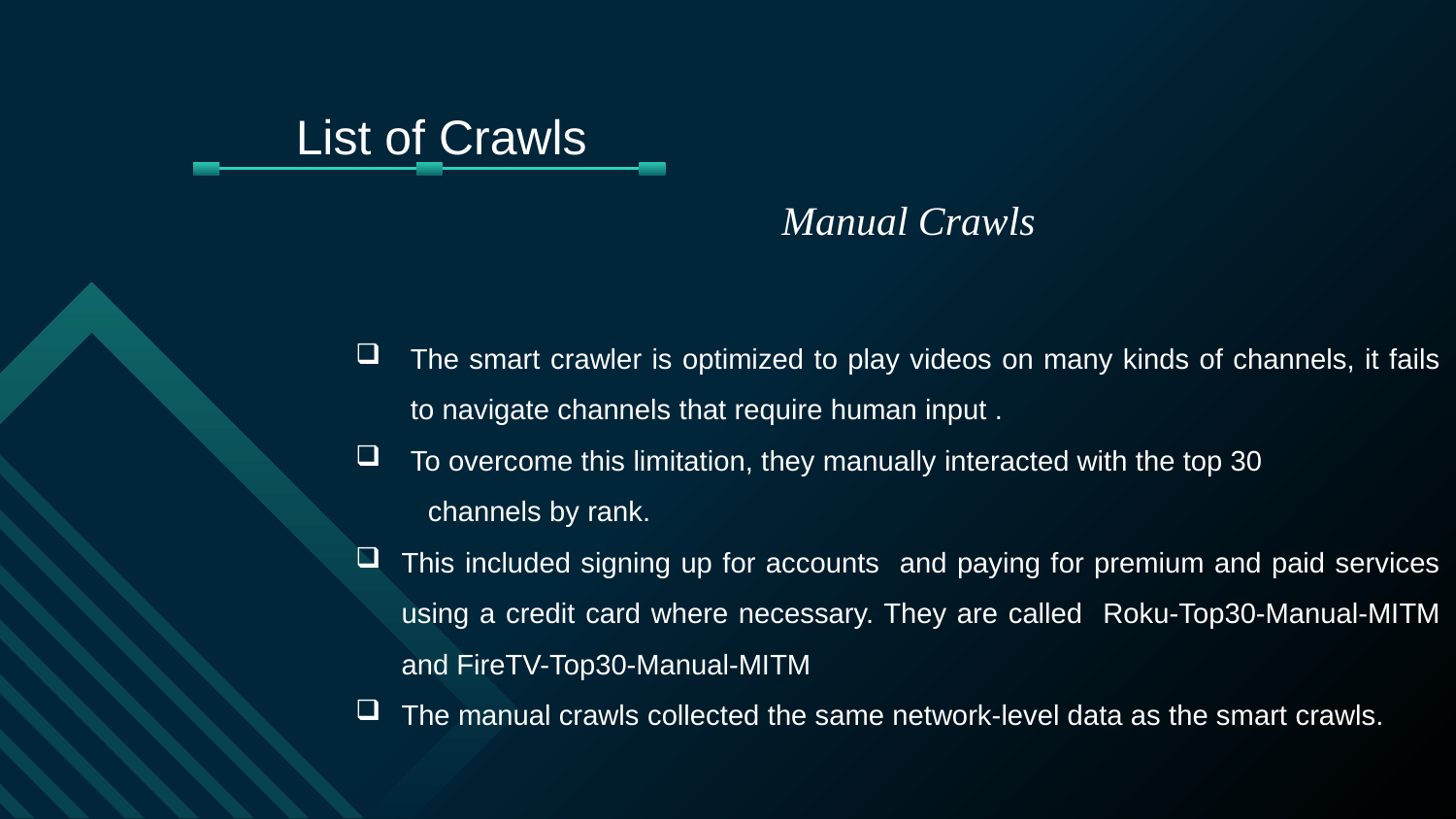

# List of Crawls
Manual Crawls

The smart crawler is optimized to play videos on many kinds of channels, it fails to navigate channels that require human input .
To overcome this limitation, they manually interacted with the top 30
         channels by rank.
This included signing up for accounts  and paying for premium and paid services using a credit card where necessary. They are called  Roku-Top30-Manual-MITM and FireTV-Top30-Manual-MITM
The manual crawls collected the same network-level data as the smart crawls.